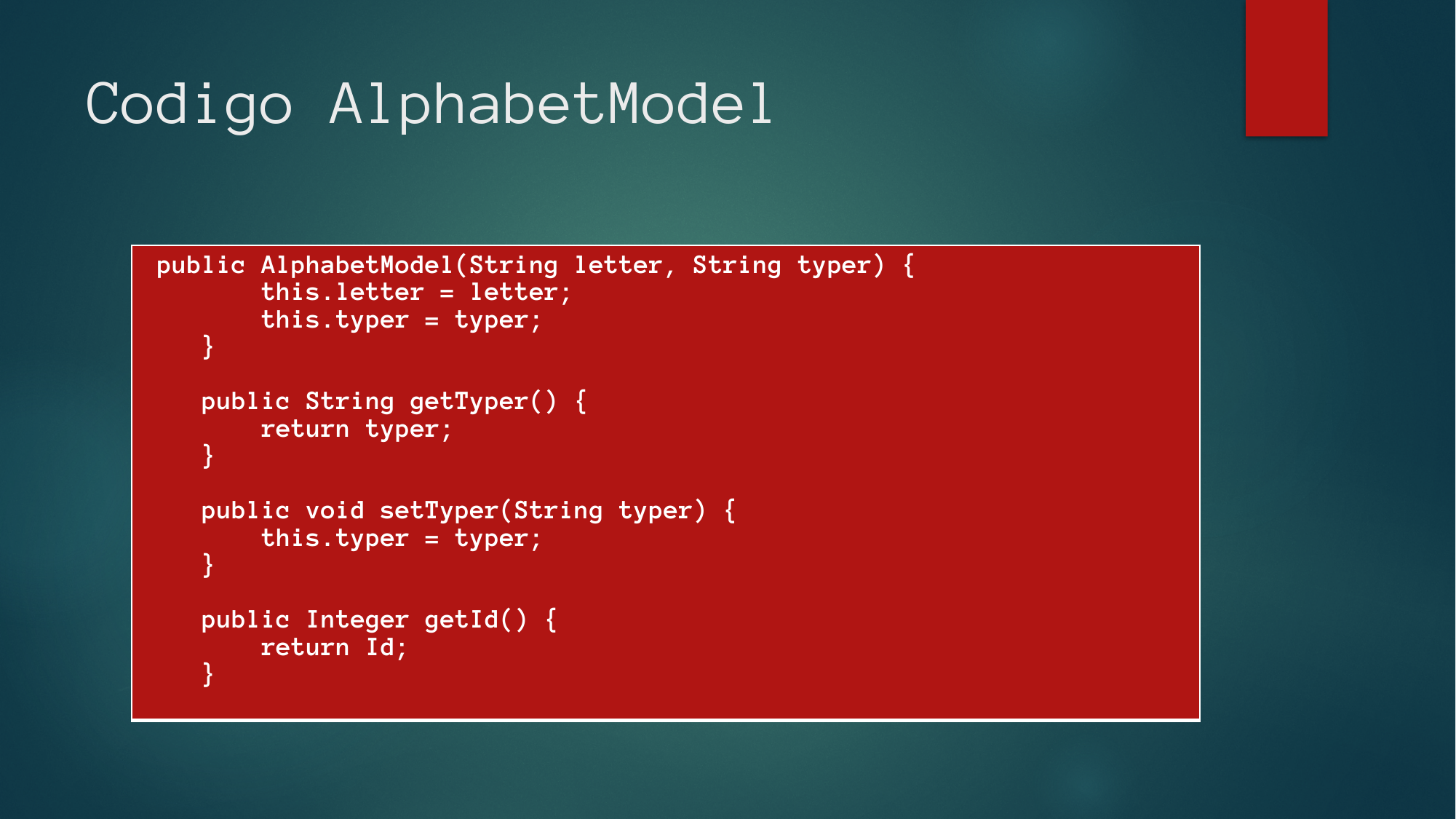

# Codigo AlphabetModel
| public AlphabetModel(String letter, String typer) { this.letter = letter; this.typer = typer; } public String getTyper() { return typer; } public void setTyper(String typer) { this.typer = typer; } public Integer getId() { return Id; } |
| --- |